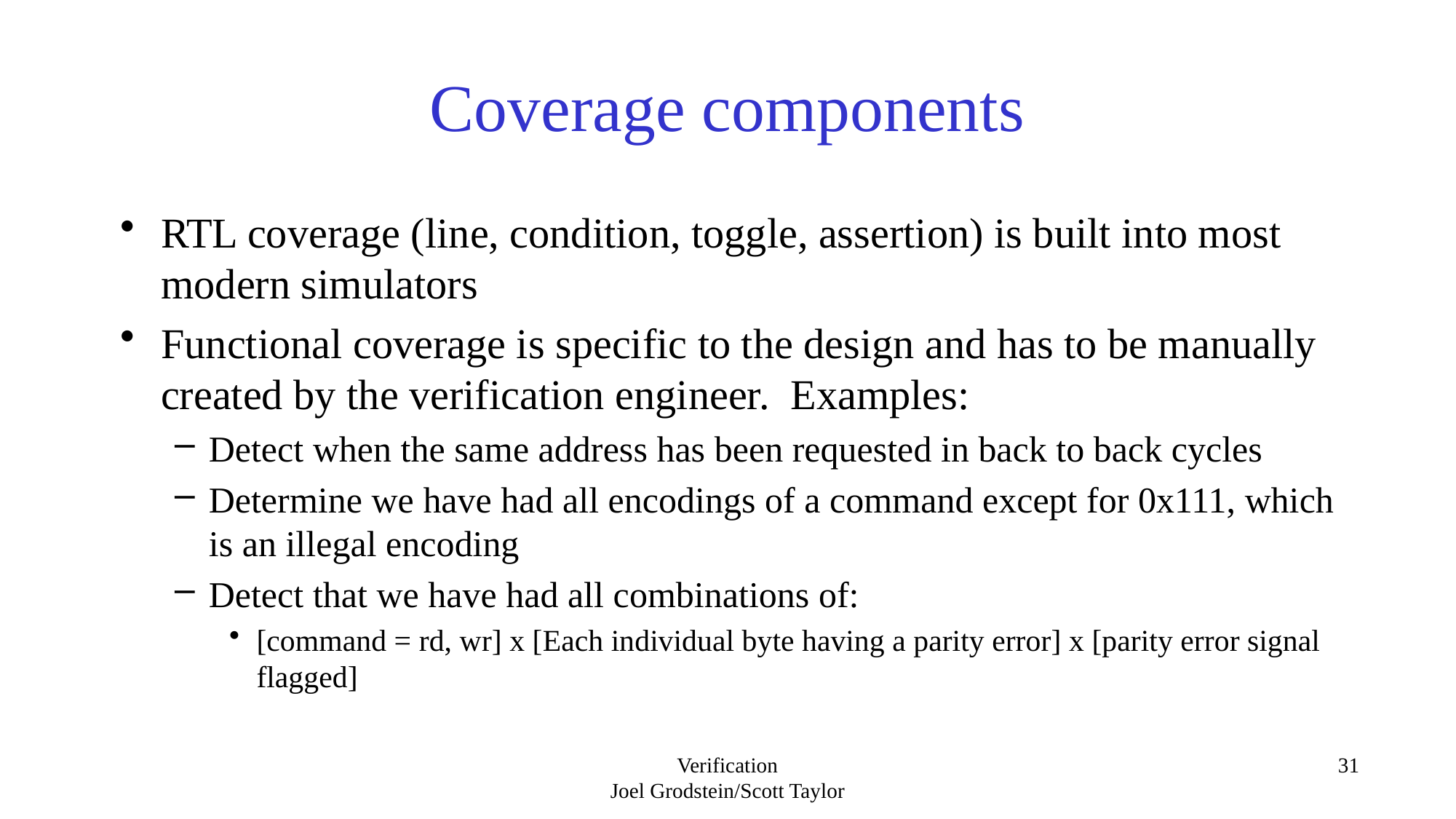

# Coverage components
RTL coverage (line, condition, toggle, assertion) is built into most modern simulators
Functional coverage is specific to the design and has to be manually created by the verification engineer.  Examples:
Detect when the same address has been requested in back to back cycles
Determine we have had all encodings of a command except for 0x111, which is an illegal encoding
Detect that we have had all combinations of:
[command = rd, wr] x [Each individual byte having a parity error] x [parity error signal flagged]

Verification
Joel Grodstein/Scott Taylor